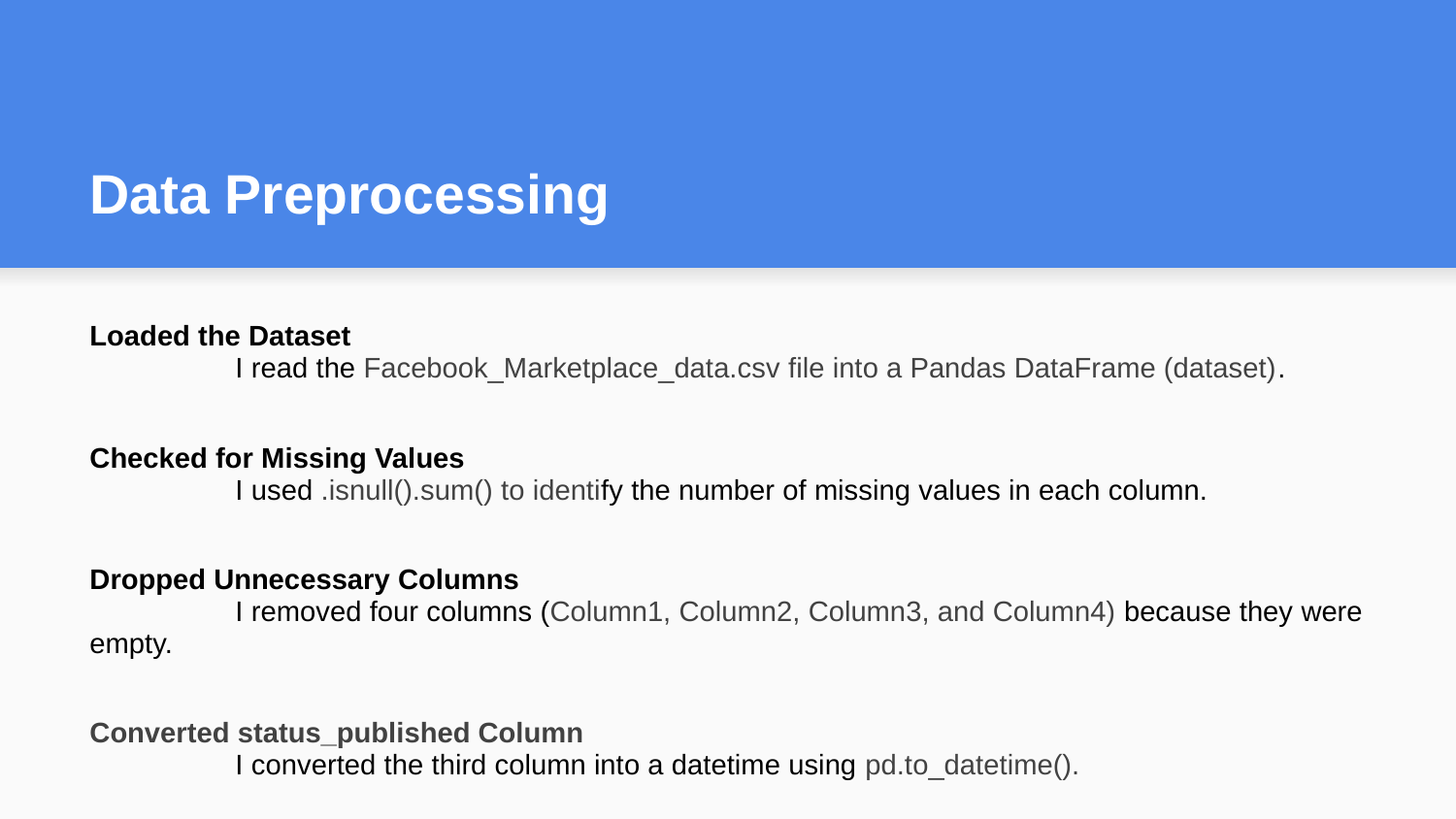

# Data Preprocessing
Loaded the Dataset
	I read the Facebook_Marketplace_data.csv file into a Pandas DataFrame (dataset).
Checked for Missing Values
	I used .isnull().sum() to identify the number of missing values in each column.
Dropped Unnecessary Columns
	I removed four columns (Column1, Column2, Column3, and Column4) because they were empty.
Converted status_published Column
	I converted the third column into a datetime using pd.to_datetime().